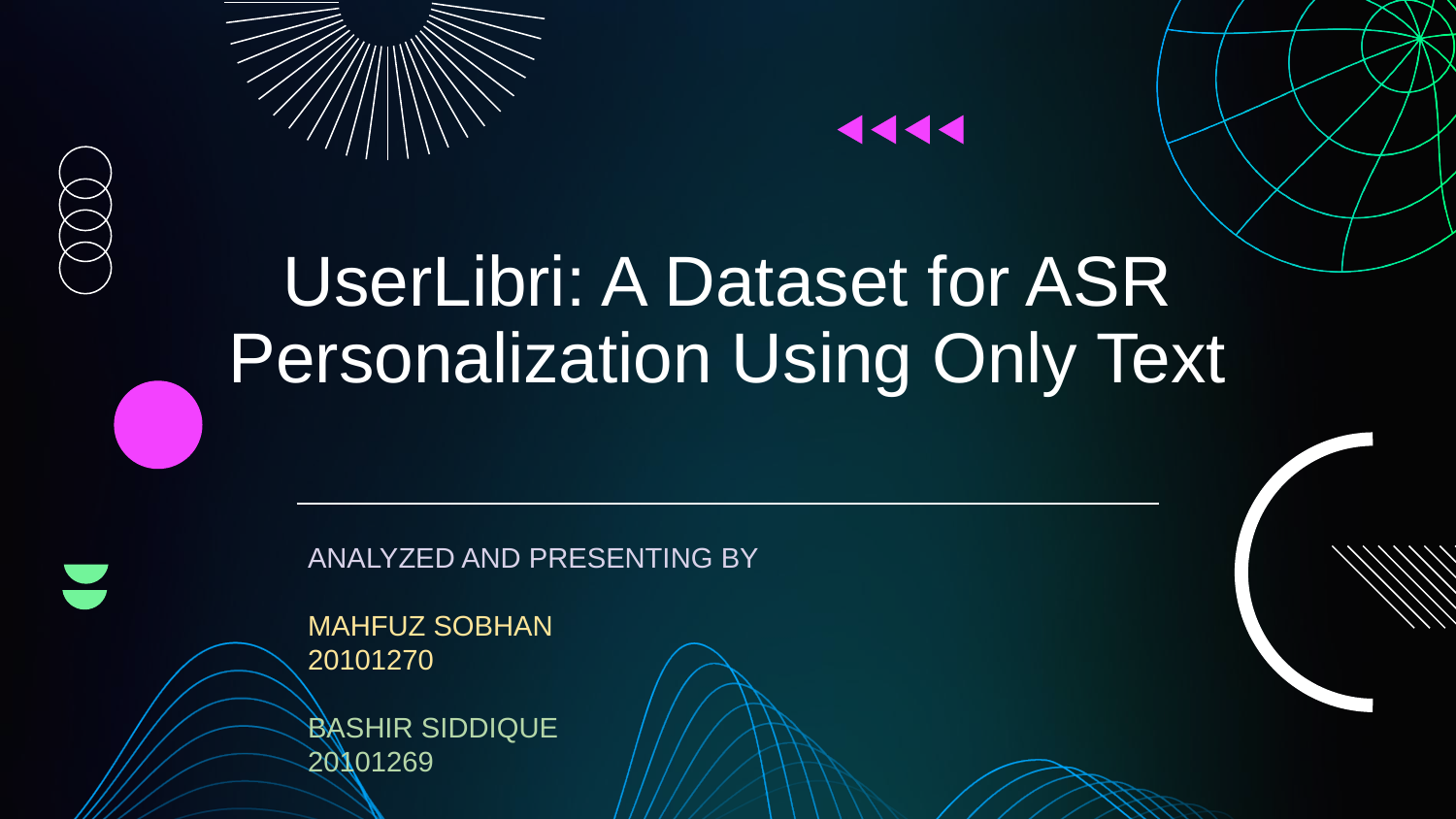

# UserLibri: A Dataset for ASR Personalization Using Only Text

ANALYZED AND PRESENTING BY

MAHFUZ SOBHAN
20101270

BASHIR SIDDIQUE
20101269